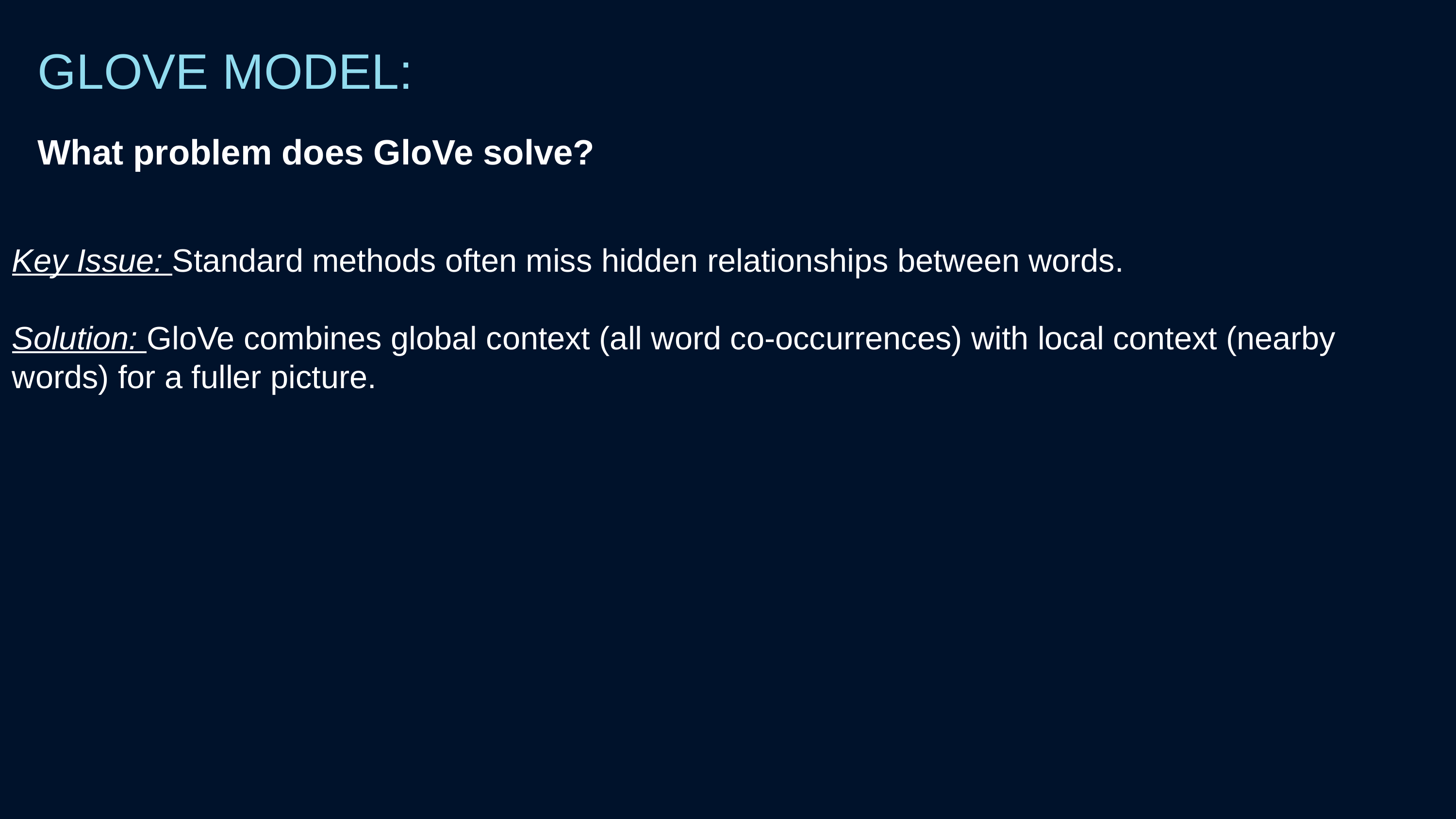

GLOVE MODEL:
What problem does GloVe solve?
Key Issue: Standard methods often miss hidden relationships between words.

Solution: GloVe combines global context (all word co-occurrences) with local context (nearby words) for a fuller picture.